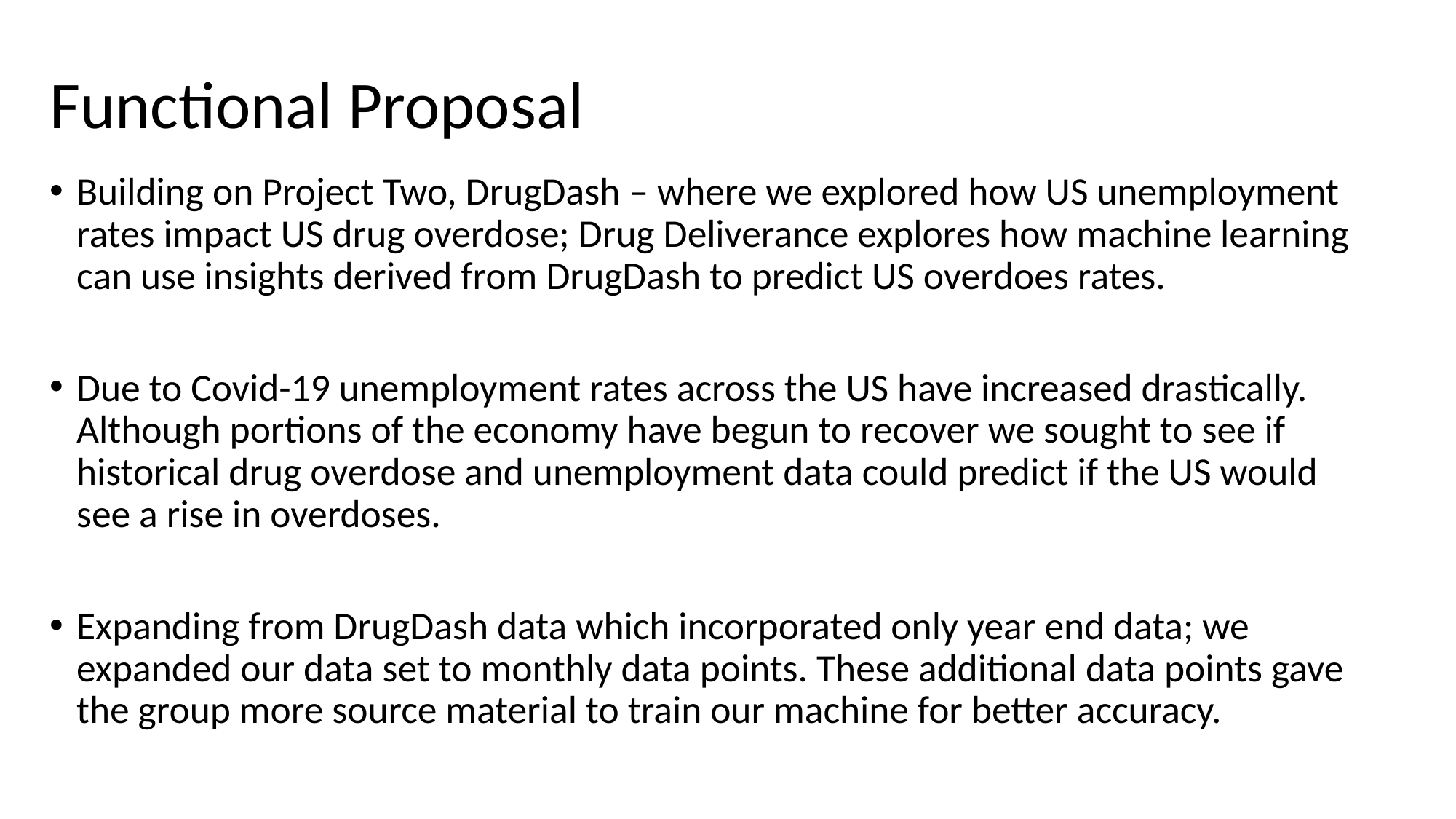

# Functional Proposal
Building on Project Two, DrugDash – where we explored how US unemployment rates impact US drug overdose; Drug Deliverance explores how machine learning can use insights derived from DrugDash to predict US overdoes rates.

Due to Covid-19 unemployment rates across the US have increased drastically. Although portions of the economy have begun to recover we sought to see if historical drug overdose and unemployment data could predict if the US would see a rise in overdoses.

Expanding from DrugDash data which incorporated only year end data; we expanded our data set to monthly data points. These additional data points gave the group more source material to train our machine for better accuracy.